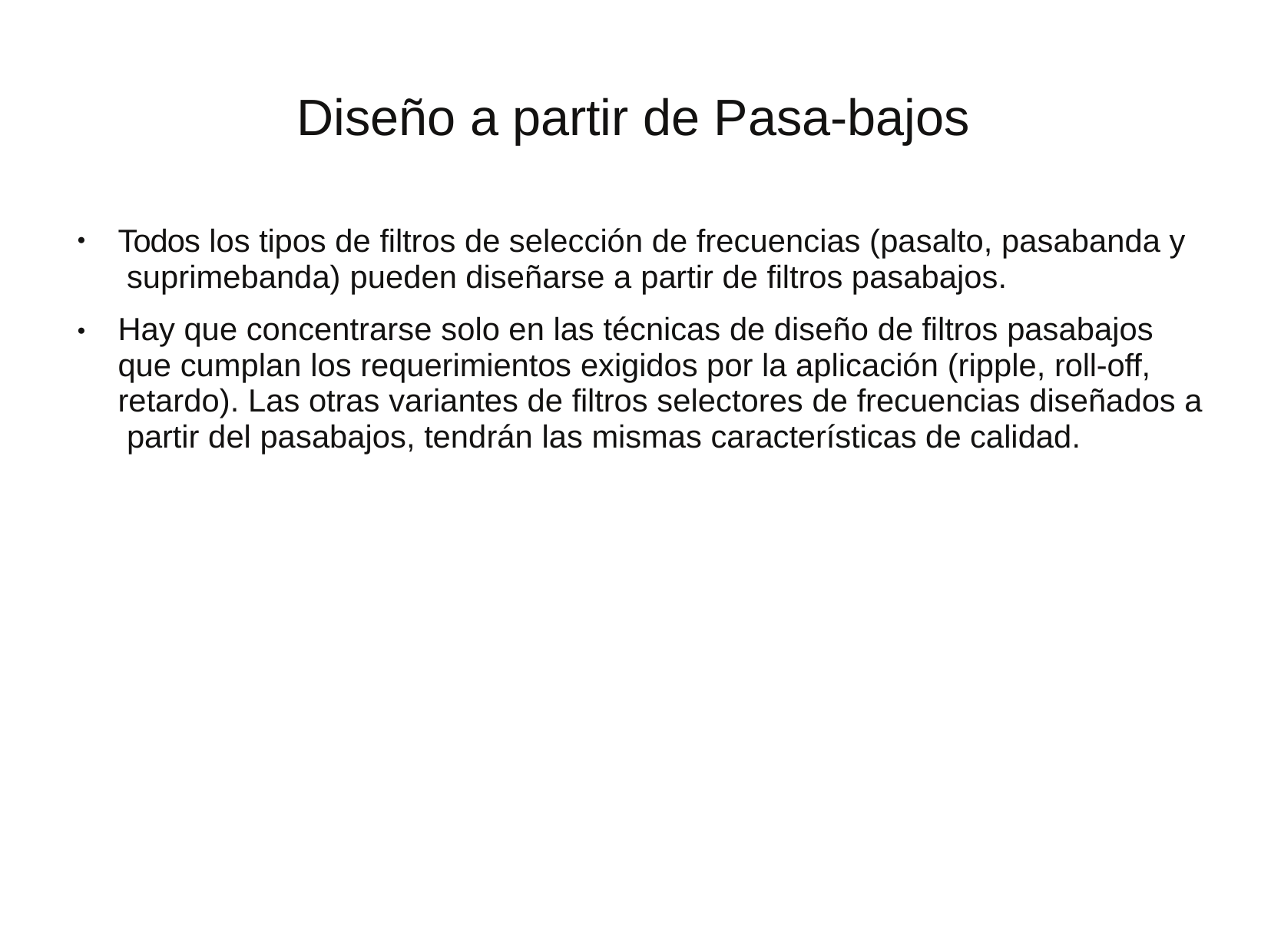

# Diseño a partir de Pasa-bajos
Todos los tipos de filtros de selección de frecuencias (pasalto, pasabanda y  suprimebanda) pueden diseñarse a partir de filtros pasabajos.
Hay que concentrarse solo en las técnicas de diseño de filtros pasabajos  que cumplan los requerimientos exigidos por la aplicación (ripple, roll-off,  retardo). Las otras variantes de filtros selectores de frecuencias diseñados a  partir del pasabajos, tendrán las mismas características de calidad.
●
●